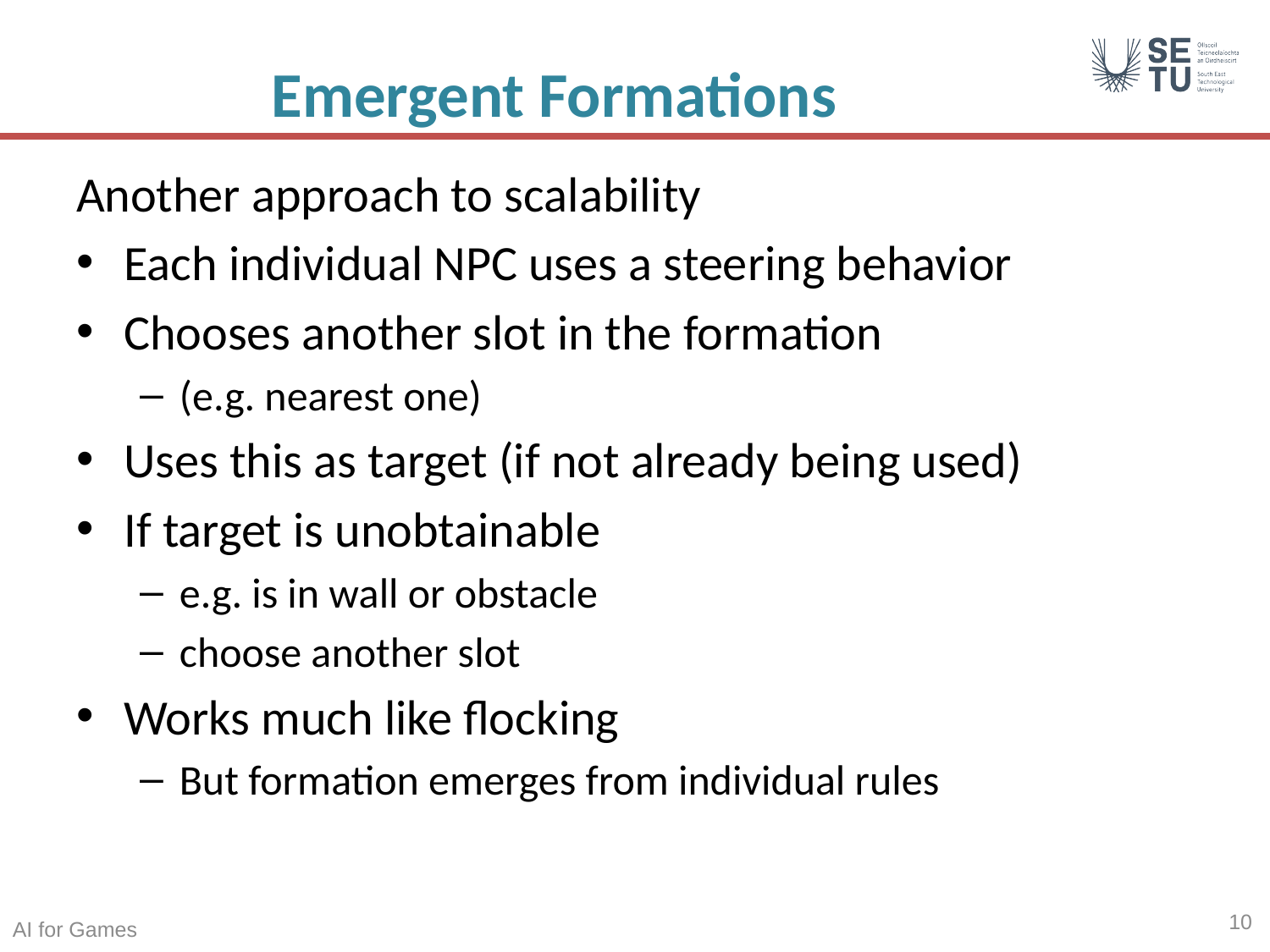

# Emergent Formations
Another approach to scalability
Each individual NPC uses a steering behavior
Chooses another slot in the formation
(e.g. nearest one)
Uses this as target (if not already being used)
If target is unobtainable
e.g. is in wall or obstacle
choose another slot
Works much like flocking
But formation emerges from individual rules
10